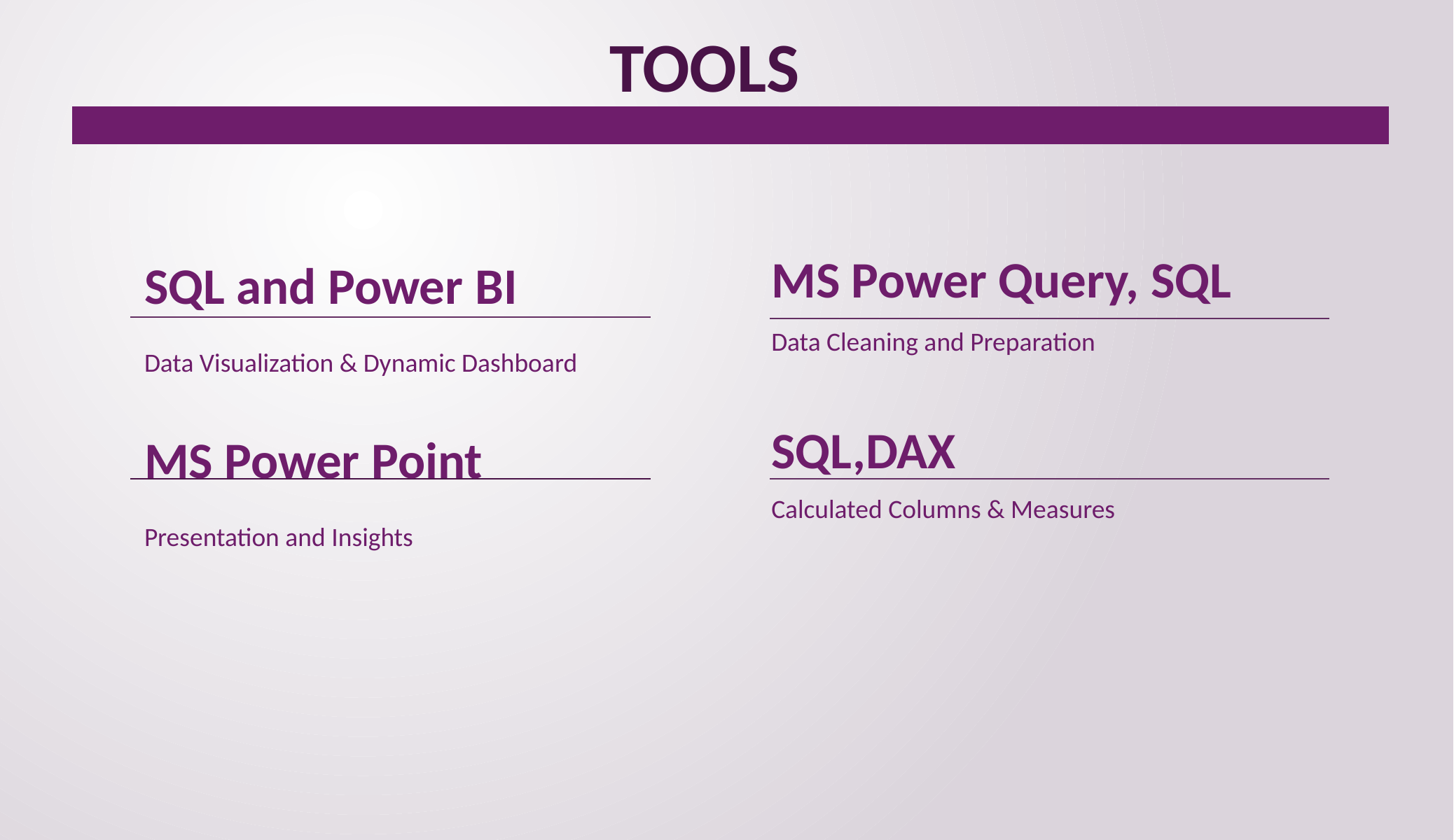

# TOOLS

MS Power Query, SQL
Data Cleaning and Preparation

SQL,DAX
Calculated Columns & Measures
SQL and Power BI

Data Visualization & Dynamic Dashboard

MS Power Point

Presentation and Insights